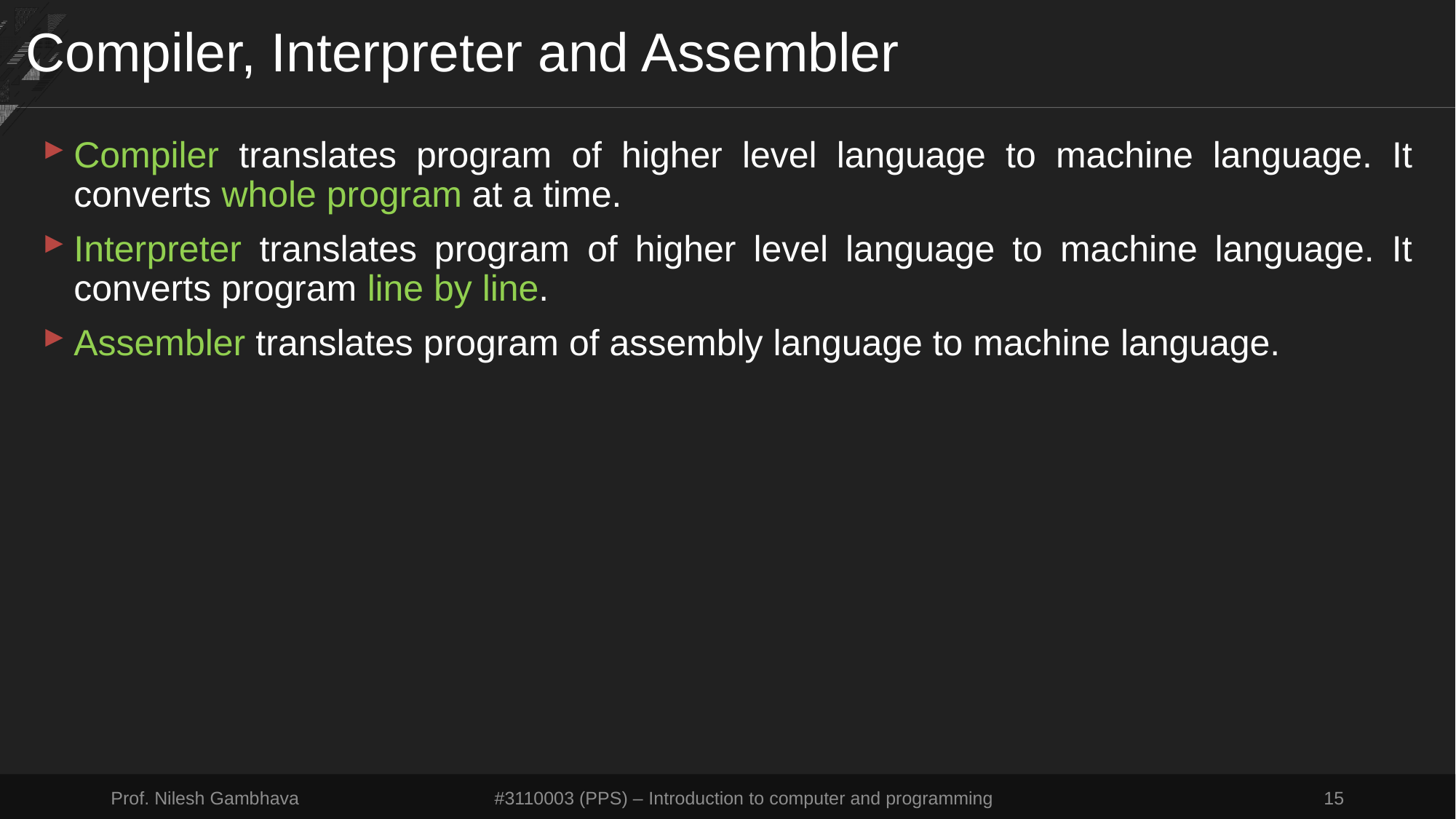

# Compiler, Interpreter and Assembler
Compiler translates program of higher level language to machine language. It converts whole program at a time.
Interpreter translates program of higher level language to machine language. It converts program line by line.
Assembler translates program of assembly language to machine language.